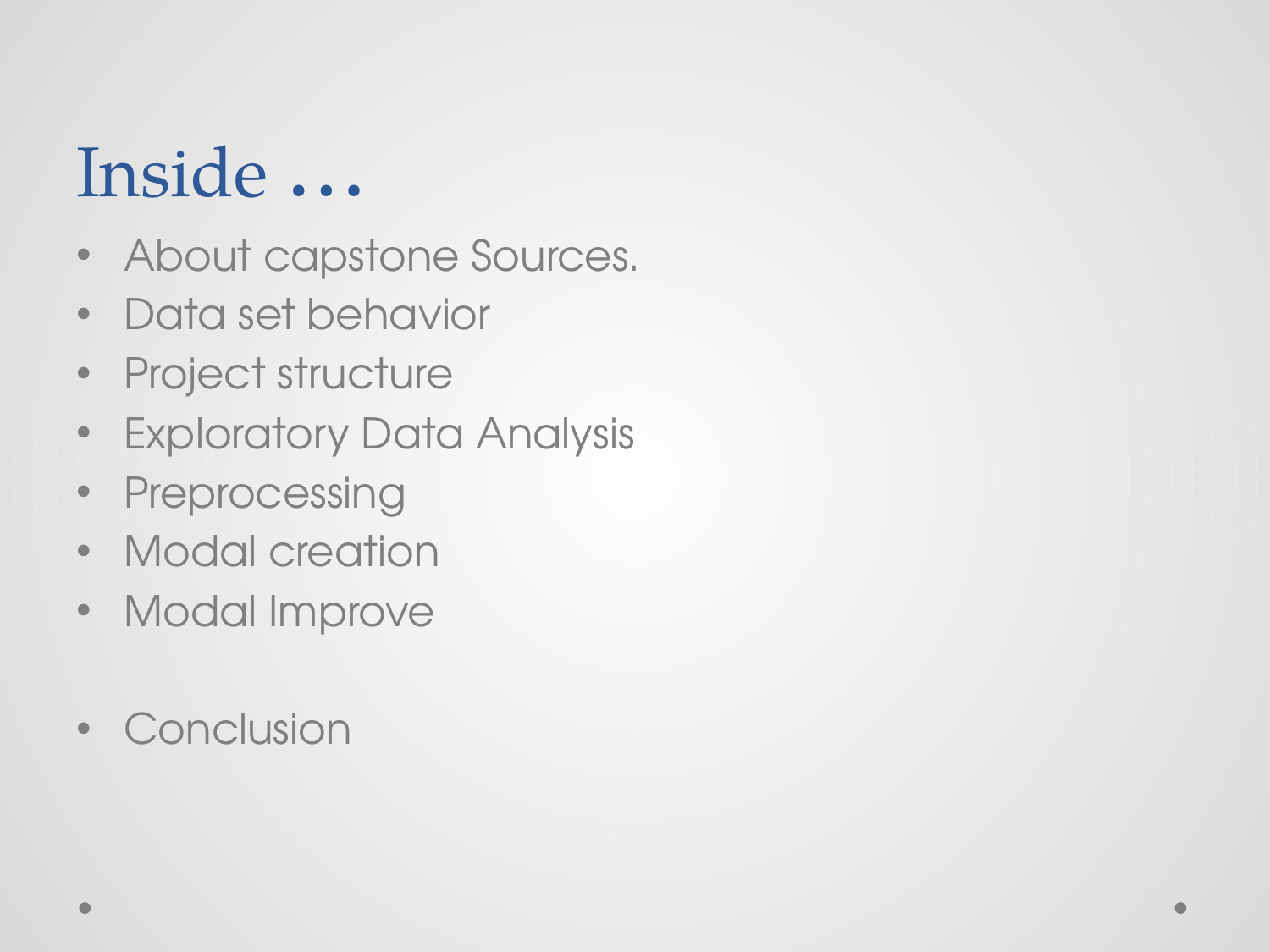

# Inside …
About capstone Sources.
Data set behavior
Project structure
Exploratory Data Analysis
Preprocessing
Modal creation
Modal Improve

Conclusion